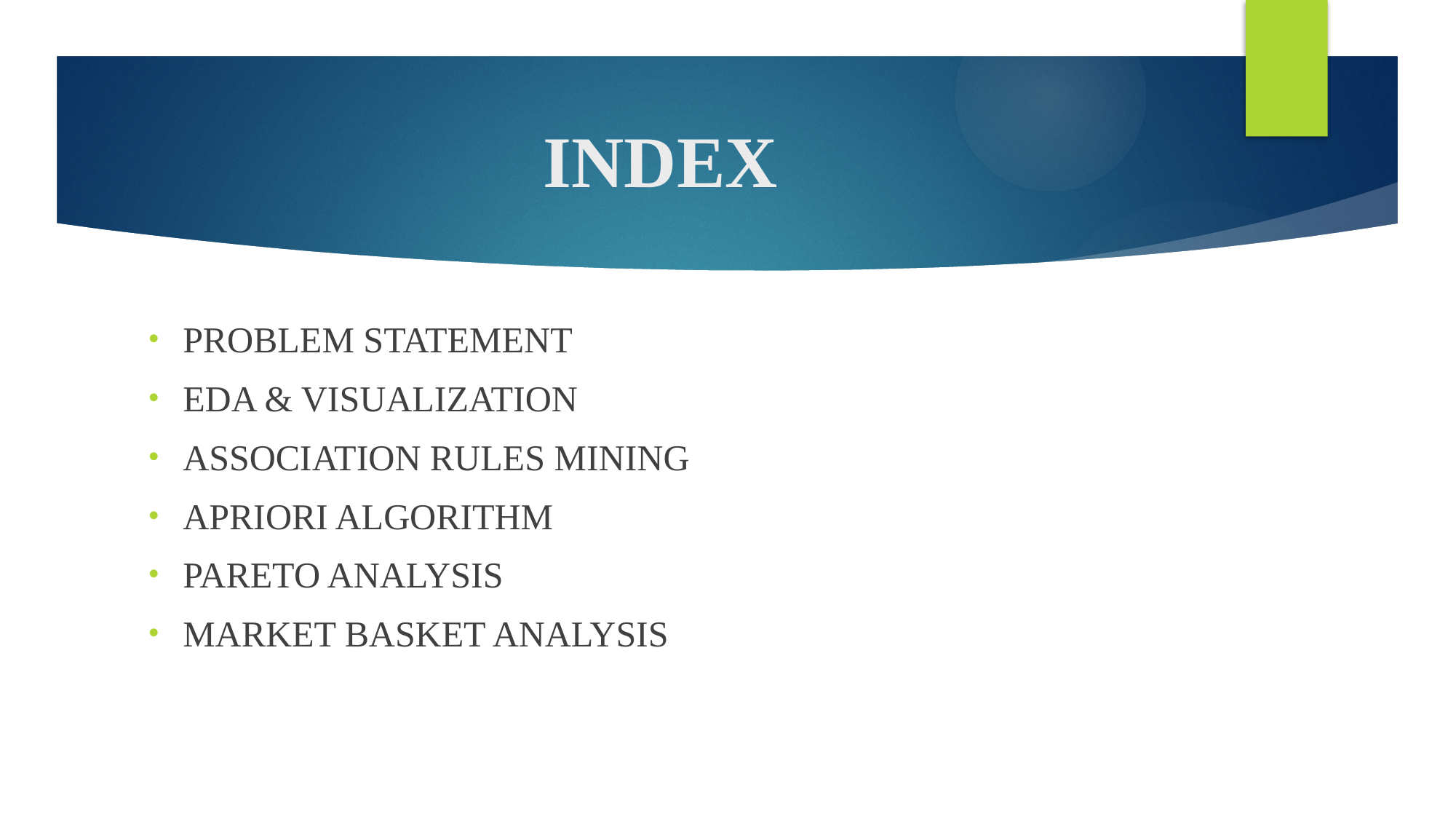

# INDEX
PROBLEM STATEMENT
EDA & VISUALIZATION
ASSOCIATION RULES MINING
APRIORI ALGORITHM
PARETO ANALYSIS
MARKET BASKET ANALYSIS